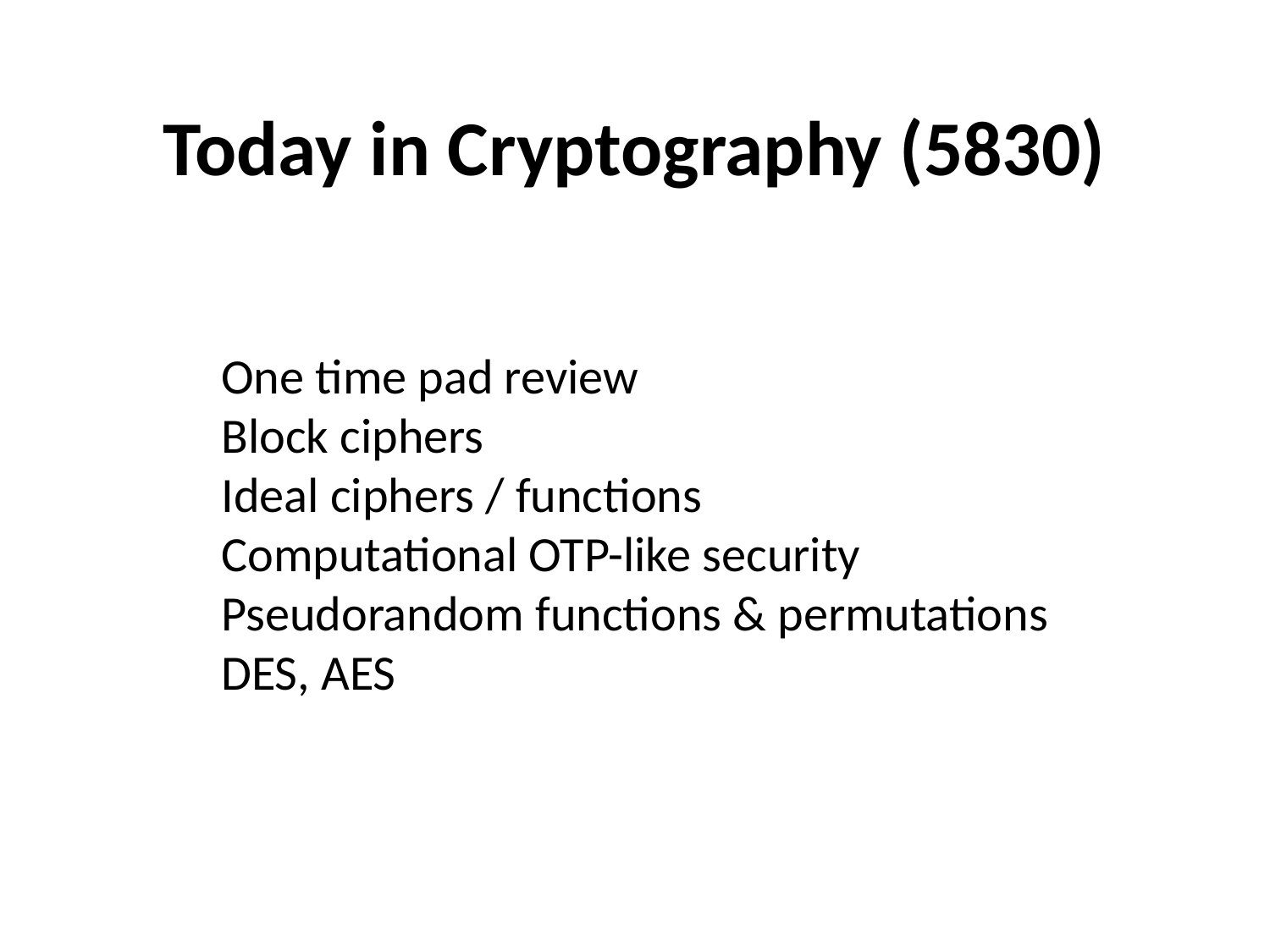

# Today in Cryptography (5830)
One time pad review
Block ciphers
Ideal ciphers / functions
Computational OTP-like security
Pseudorandom functions & permutations
DES, AES